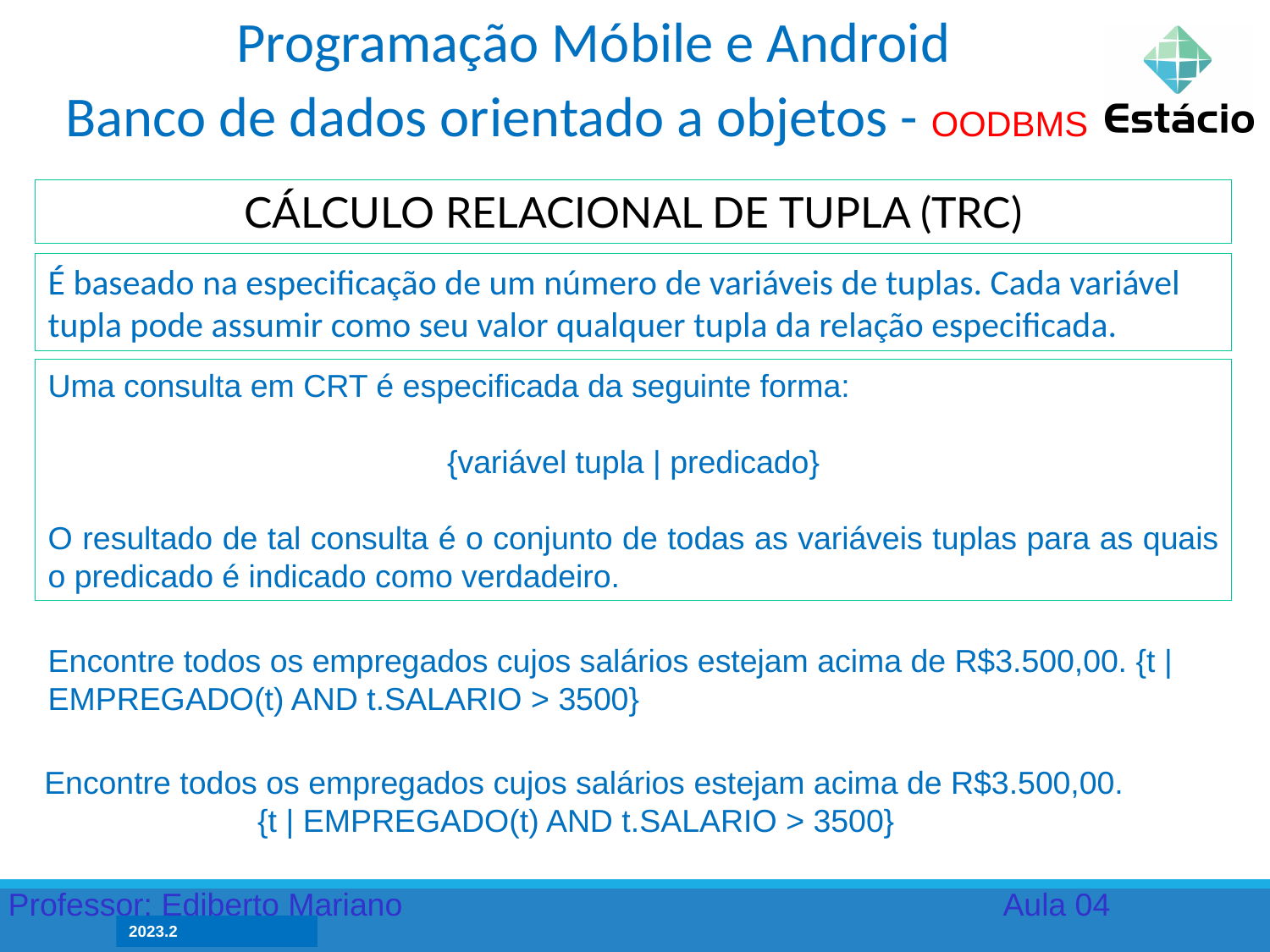

Programação Móbile e Android
Banco de dados orientado a objetos - OODBMS

Cálculo Relacional de Tupla (TRC)

É baseado na especificação de um número de variáveis de tuplas. Cada variável
tupla pode assumir como seu valor qualquer tupla da relação especificada.
Uma consulta em CRT é especificada da seguinte forma:

{variável tupla | predicado}

O resultado de tal consulta é o conjunto de todas as variáveis tuplas para as quais o predicado é indicado como verdadeiro.
Encontre todos os empregados cujos salários estejam acima de R$3.500,00. {t | EMPREGADO(t) AND t.SALARIO > 3500}
Encontre todos os empregados cujos salários estejam acima de R$3.500,00.
                        {t | EMPREGADO(t) AND t.SALARIO > 3500}